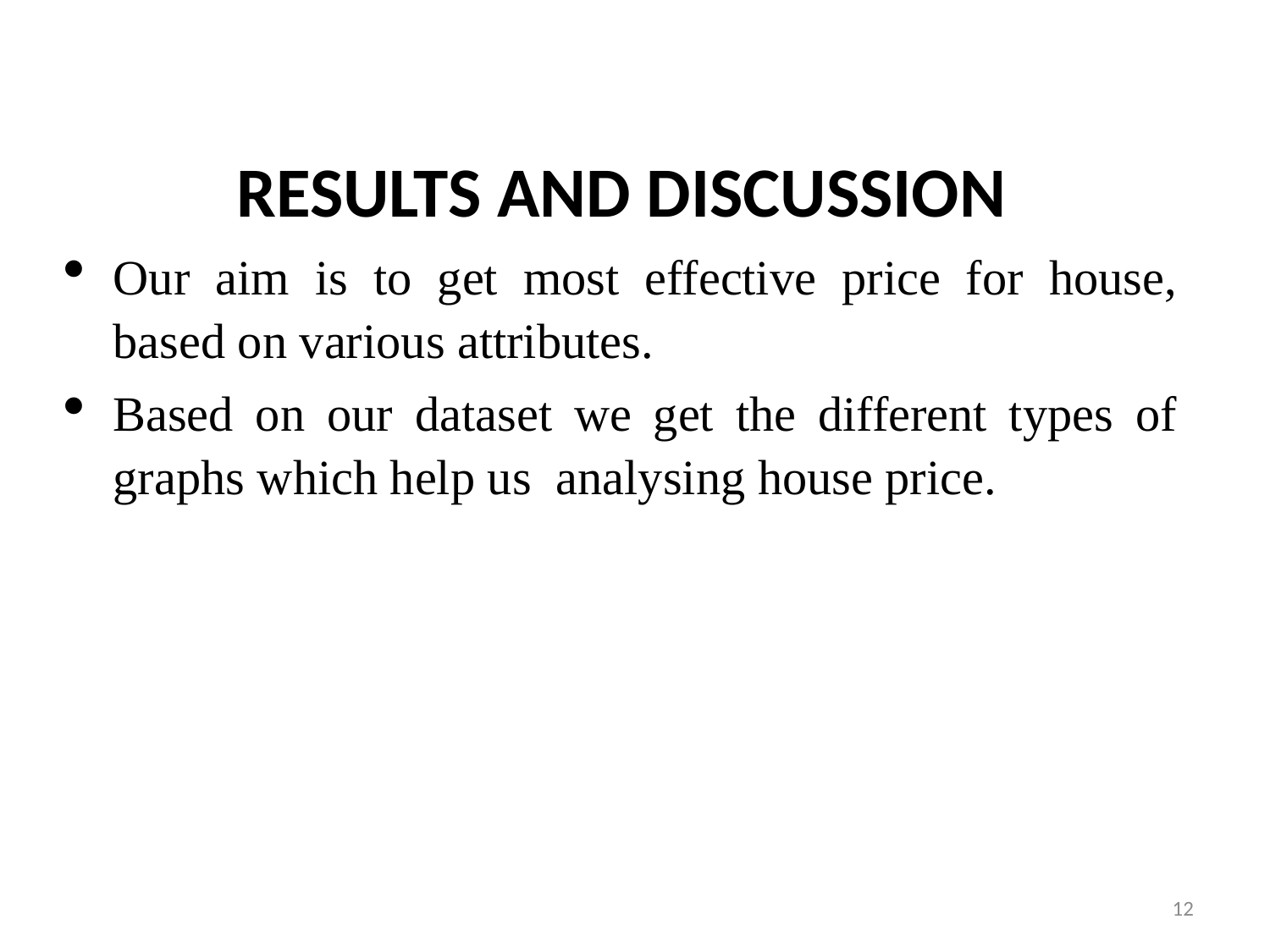

Results and discussion
Our aim is to get most effective price for house, based on various attributes.
Based on our dataset we get the different types of graphs which help us  analysing house price.

12